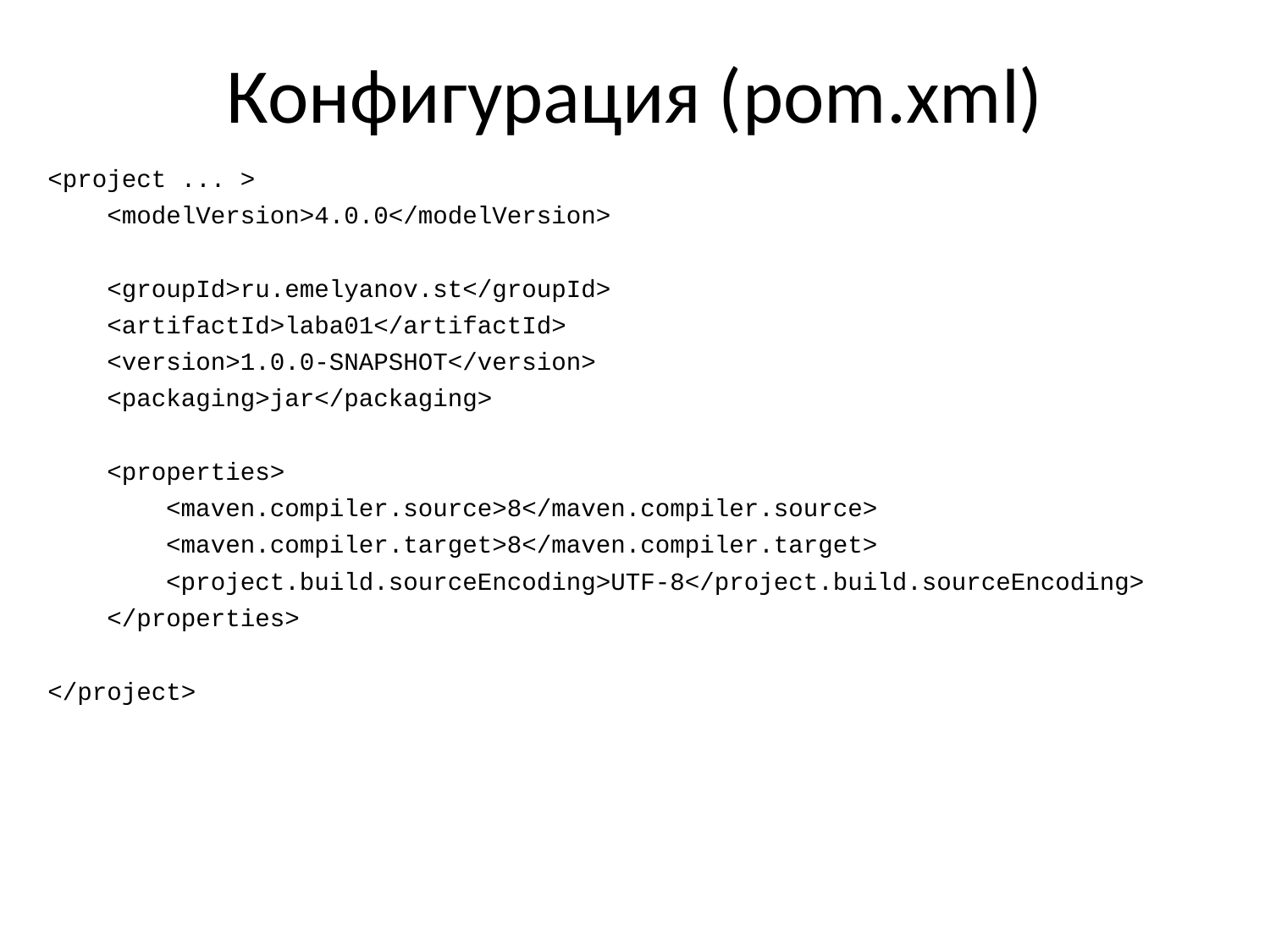

# Конфигурация (pom.xml)
<project ... >
    <modelVersion>4.0.0</modelVersion>

    <groupId>ru.emelyanov.st</groupId>
    <artifactId>laba01</artifactId>
    <version>1.0.0-SNAPSHOT</version>
    <packaging>jar</packaging>

    <properties>
        <maven.compiler.source>8</maven.compiler.source>
        <maven.compiler.target>8</maven.compiler.target>
        <project.build.sourceEncoding>UTF-8</project.build.sourceEncoding>
    </properties>

</project>